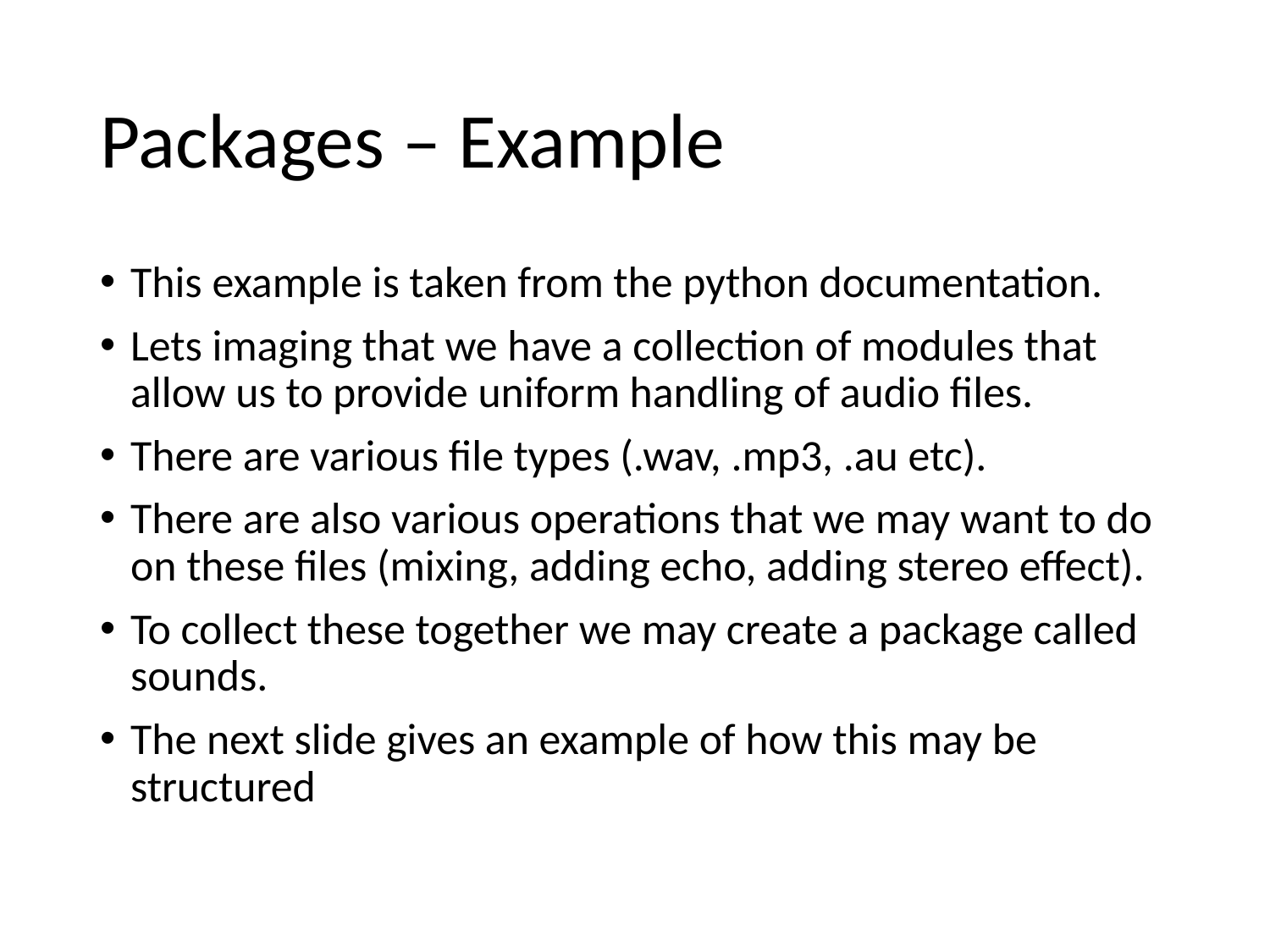

# Packages – Example
This example is taken from the python documentation.
Lets imaging that we have a collection of modules that allow us to provide uniform handling of audio files.
There are various file types (.wav, .mp3, .au etc).
There are also various operations that we may want to do on these files (mixing, adding echo, adding stereo effect).
To collect these together we may create a package called sounds.
The next slide gives an example of how this may be structured